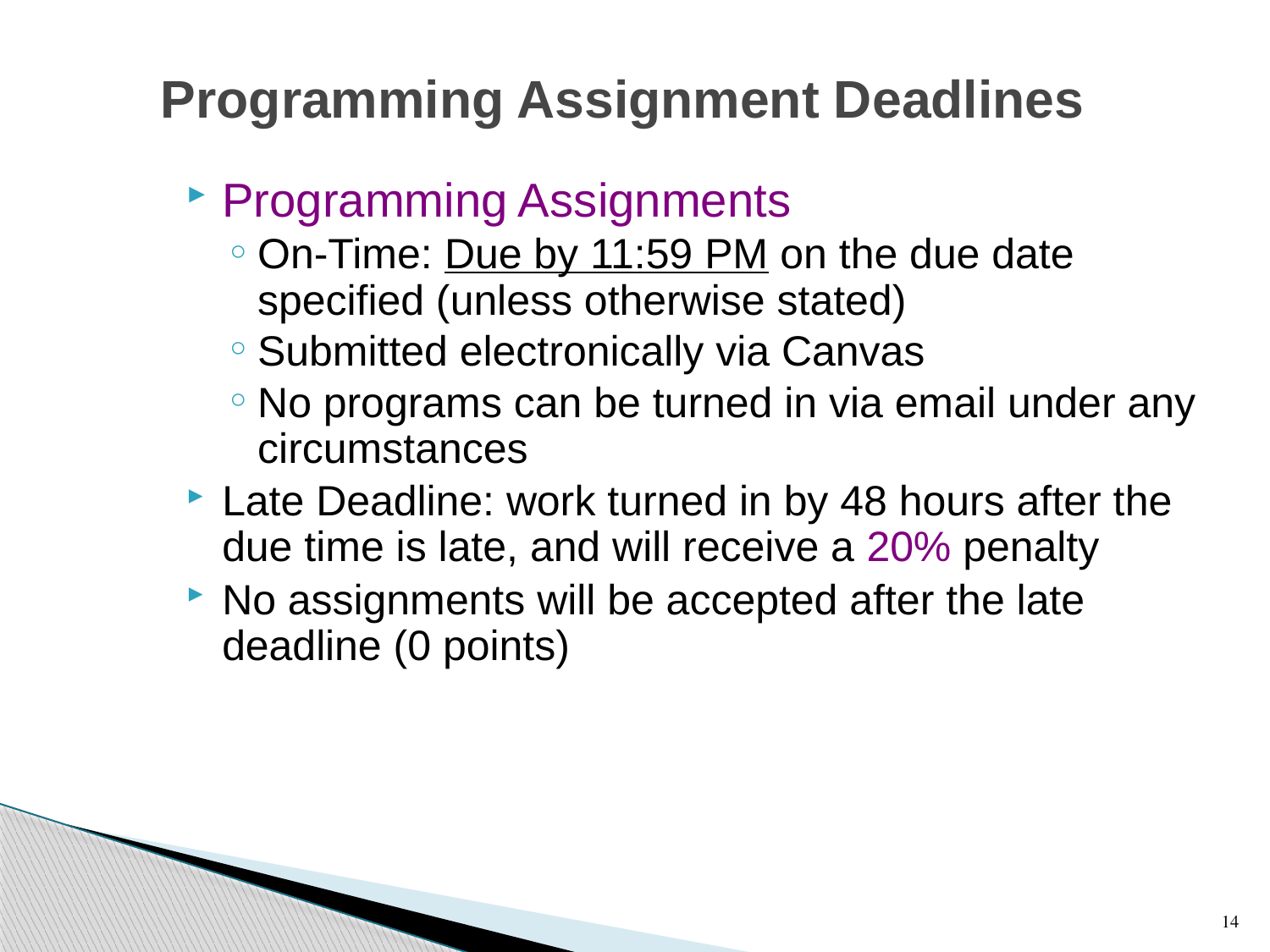

# Programming Assignment Deadlines
Programming Assignments
On-Time: Due by 11:59 PM on the due date specified (unless otherwise stated)
Submitted electronically via Canvas
No programs can be turned in via email under any circumstances
Late Deadline: work turned in by 48 hours after the due time is late, and will receive a 20% penalty
No assignments will be accepted after the late deadline (0 points)
14